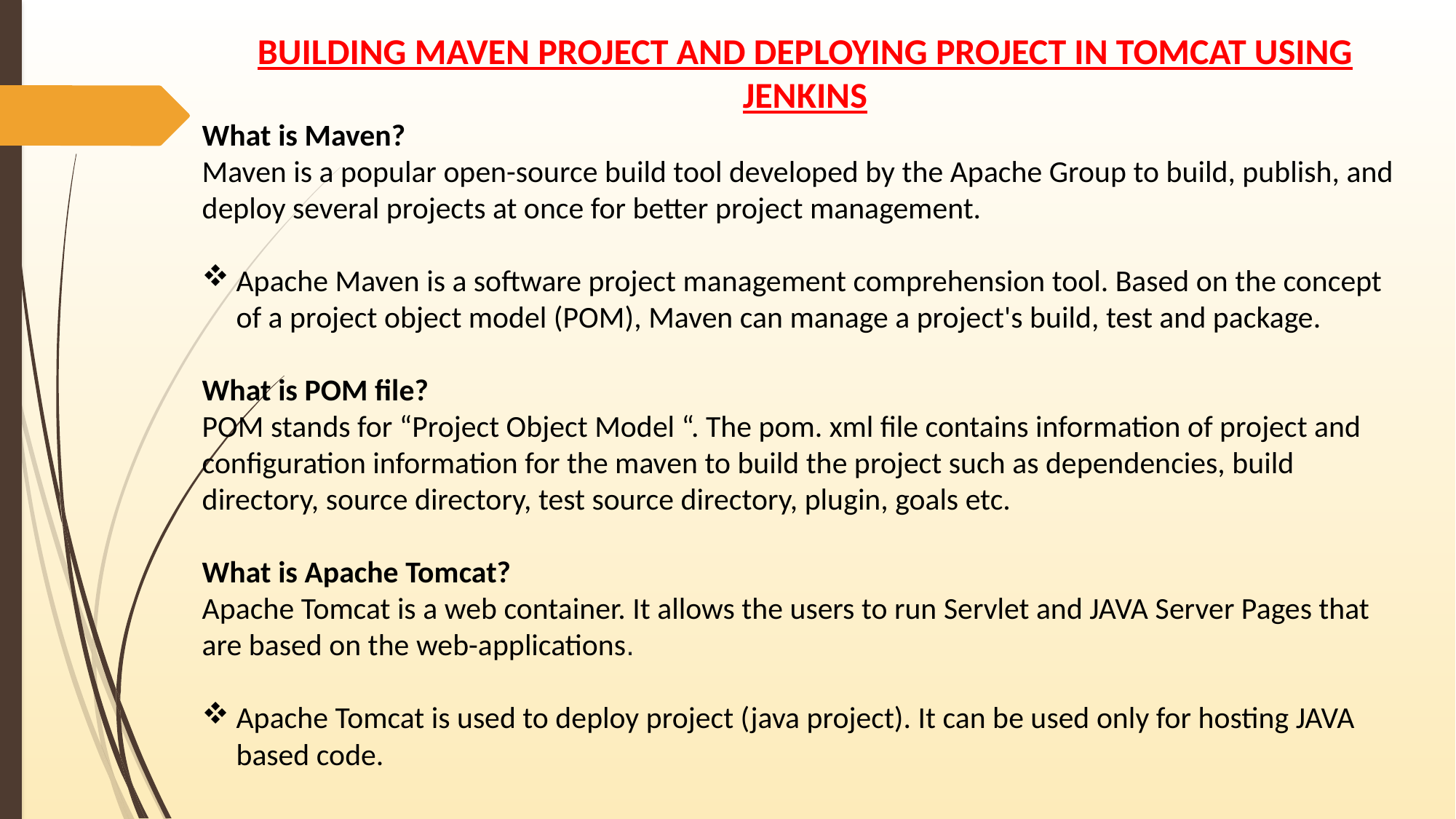

BUILDING MAVEN PROJECT AND DEPLOYING PROJECT IN TOMCAT USING JENKINS
What is Maven?
Maven is a popular open-source build tool developed by the Apache Group to build, publish, and deploy several projects at once for better project management.

Apache Maven is a software project management comprehension tool. Based on the concept of a project object model (POM), Maven can manage a project's build, test and package.

What is POM file?
POM stands for “Project Object Model “. The pom. xml file contains information of project and configuration information for the maven to build the project such as dependencies, build directory, source directory, test source directory, plugin, goals etc.

What is Apache Tomcat?
Apache Tomcat is a web container. It allows the users to run Servlet and JAVA Server Pages that are based on the web-applications.

Apache Tomcat is used to deploy project (java project). It can be used only for hosting JAVA based code.